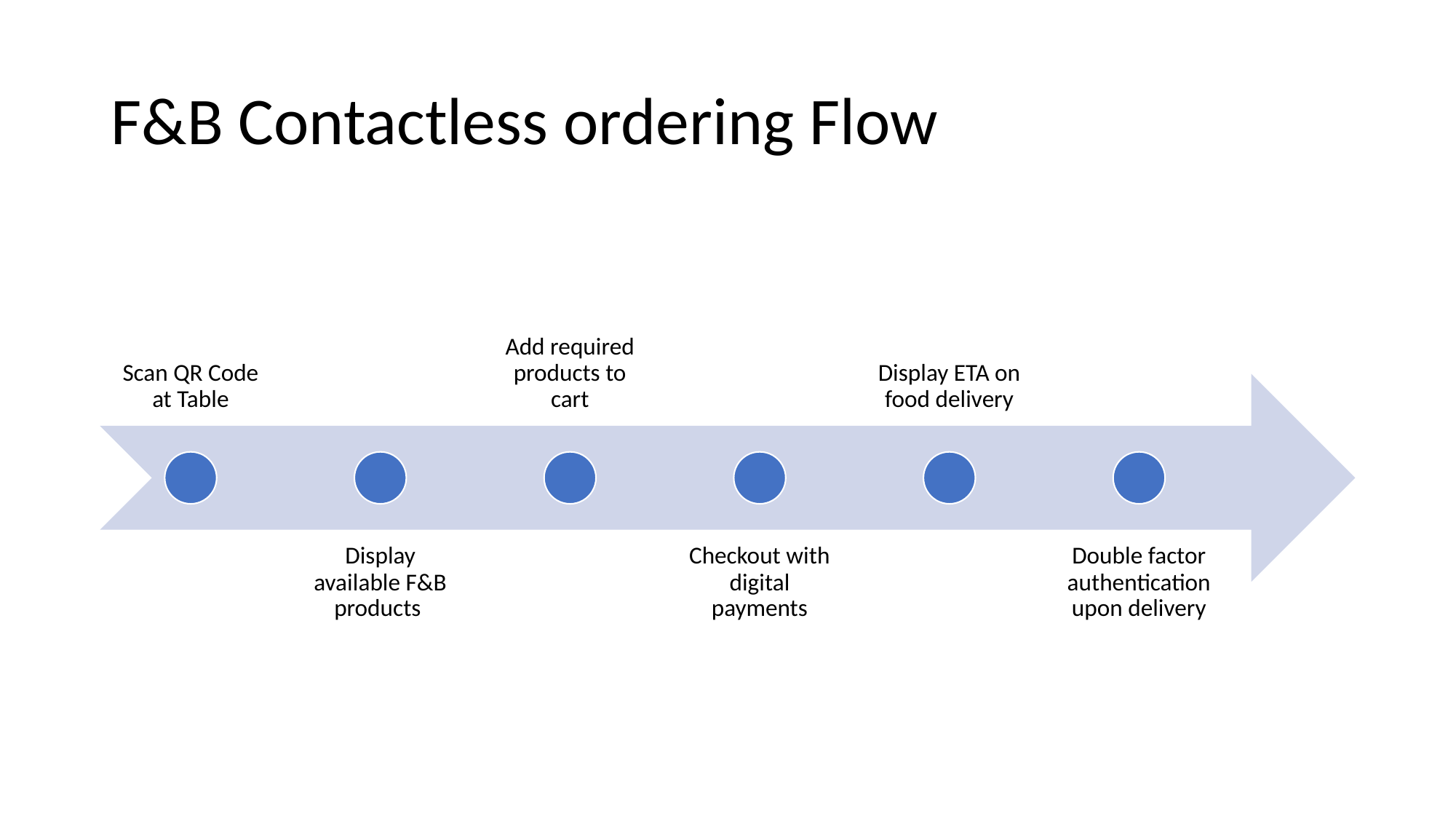

# F&B Contactless ordering Flow
Scan QR Code at Table
Display available F&B products
Add required products to cart
Checkout with digital payments
Display ETA on food delivery
Double factor authentication upon delivery